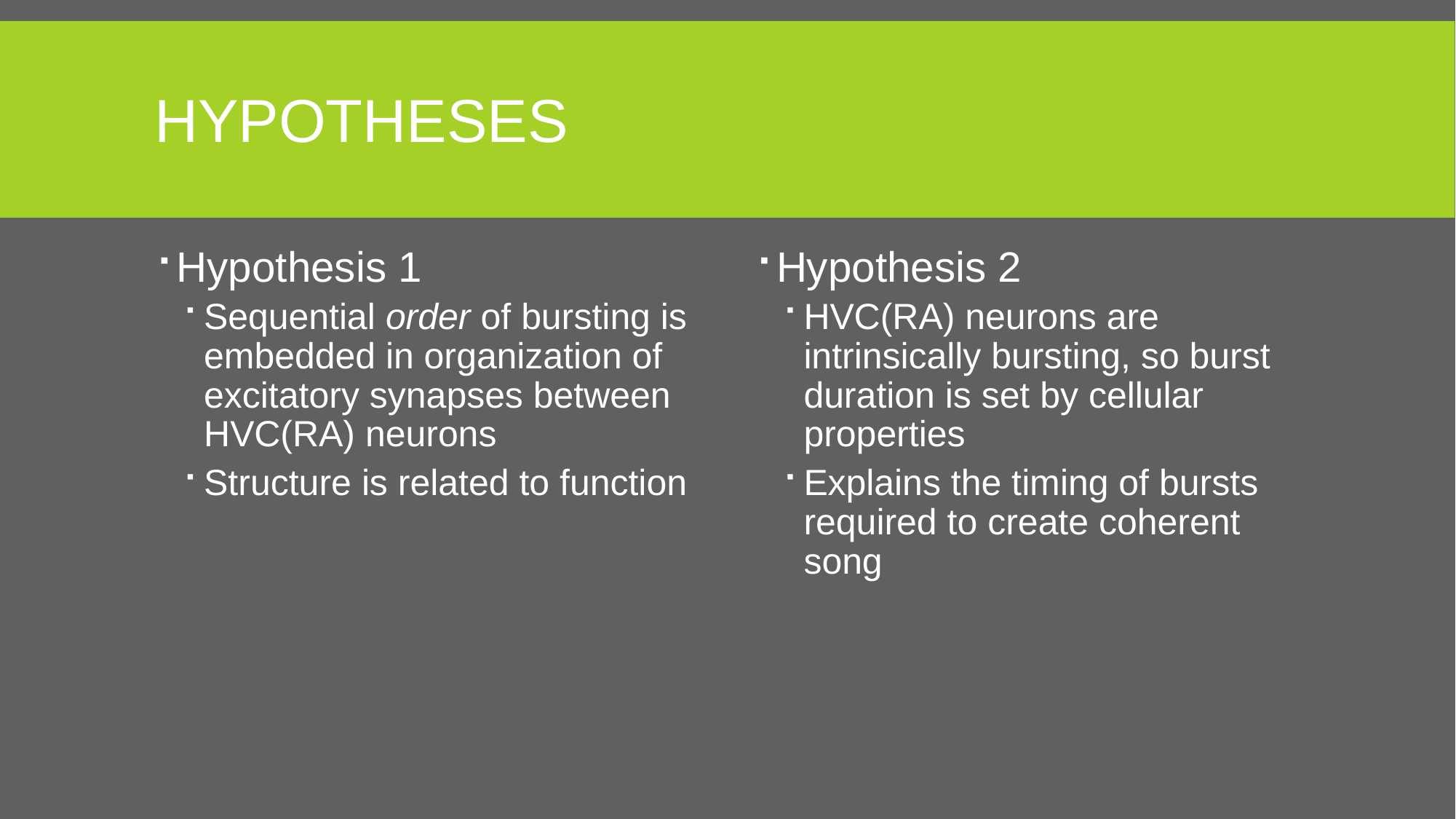

# Hypotheses
Hypothesis 1
Sequential order of bursting is embedded in organization of excitatory synapses between HVC(RA) neurons
Structure is related to function
Hypothesis 2
HVC(RA) neurons are intrinsically bursting, so burst duration is set by cellular properties
Explains the timing of bursts required to create coherent song